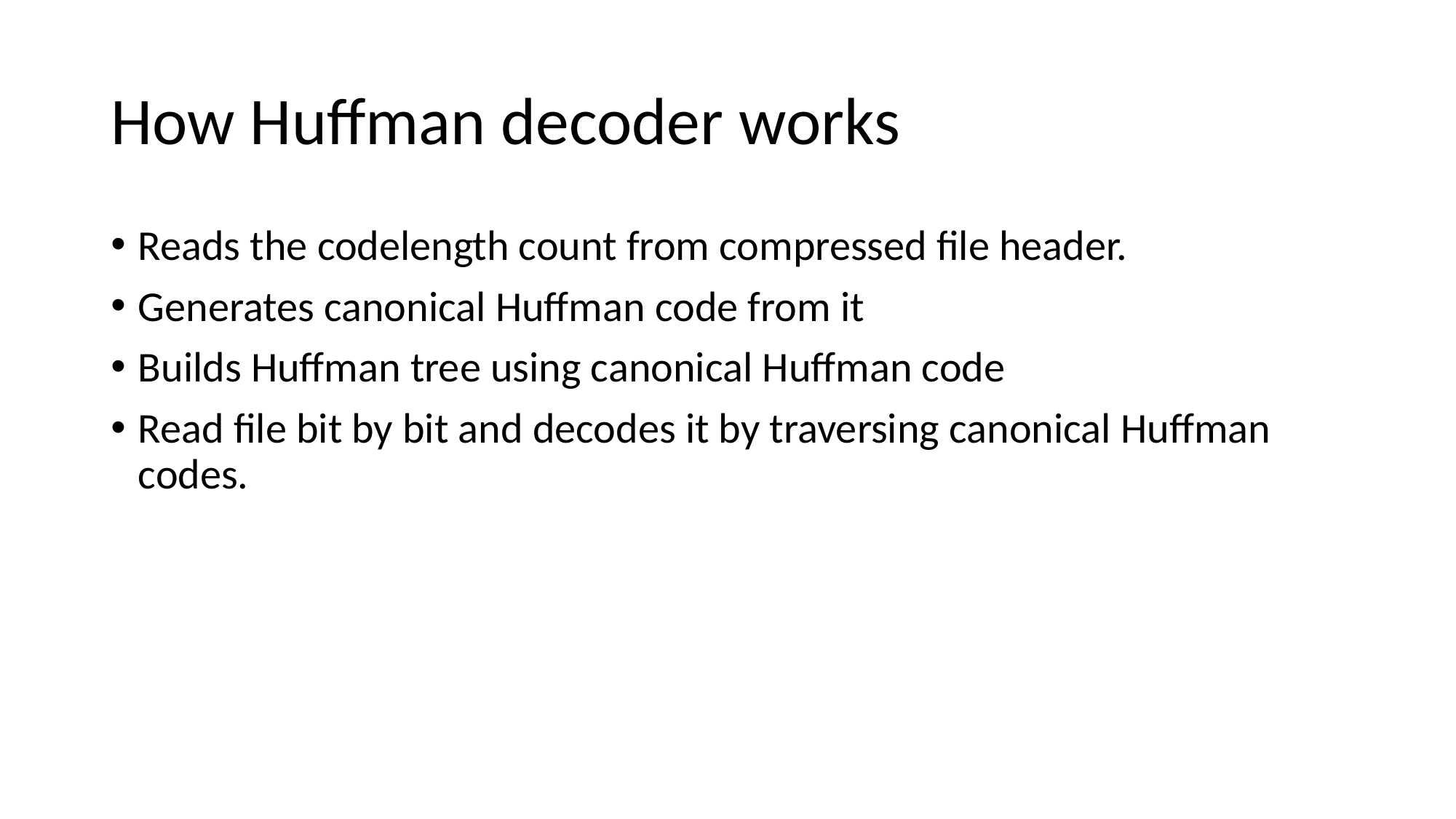

# How Huffman decoder works
Reads the codelength count from compressed file header.
Generates canonical Huffman code from it
Builds Huffman tree using canonical Huffman code
Read file bit by bit and decodes it by traversing canonical Huffman codes.